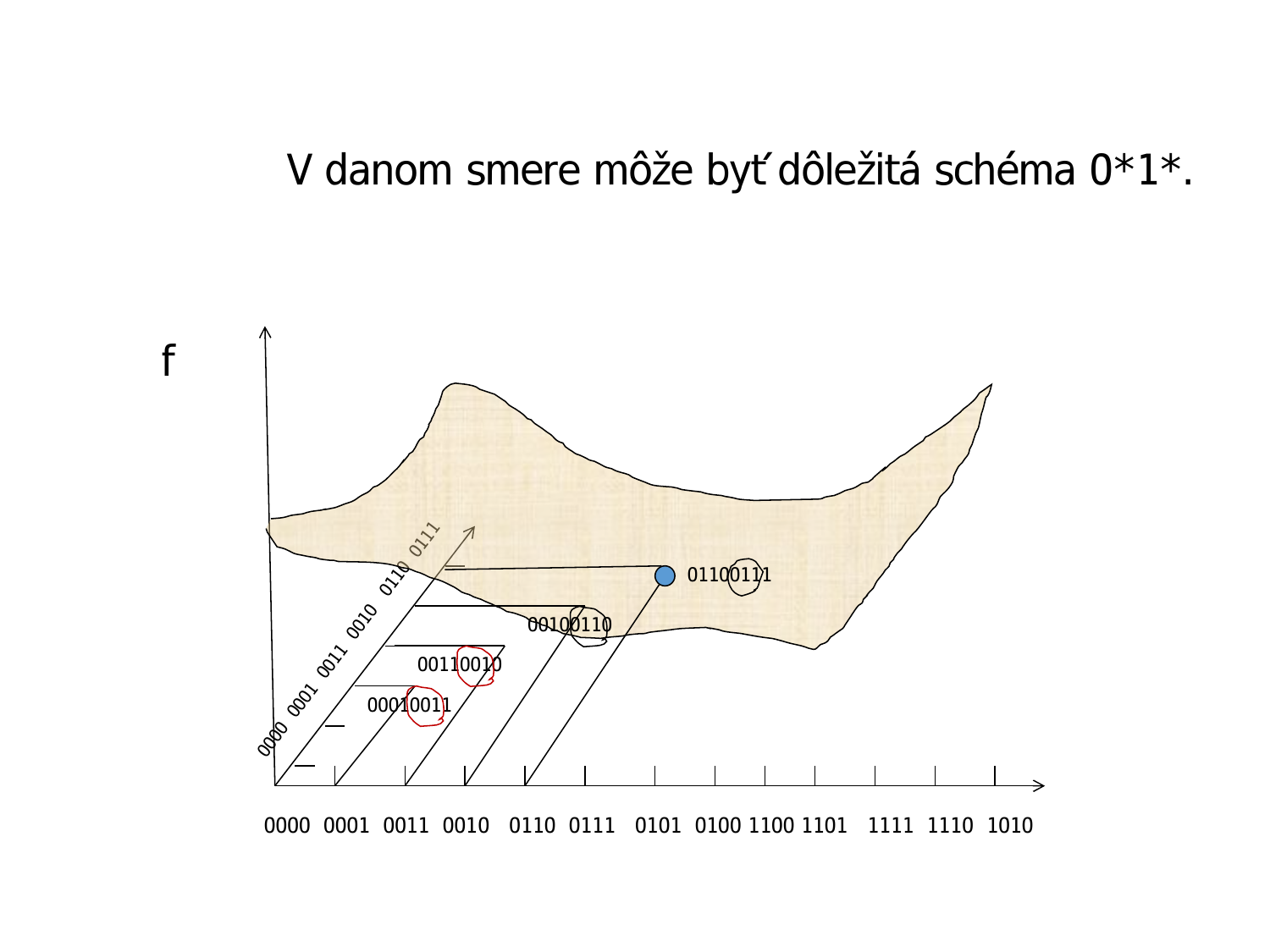

V danom smere môže byť dôležitá schéma 0*1*.
 0000  0001  0011  0010   0110  0111
 0000  0001  0011  0010   0110  0111   0101  0100 1100 1101   1111  1110  1010
f

01100111

00100110

00110010

00010011